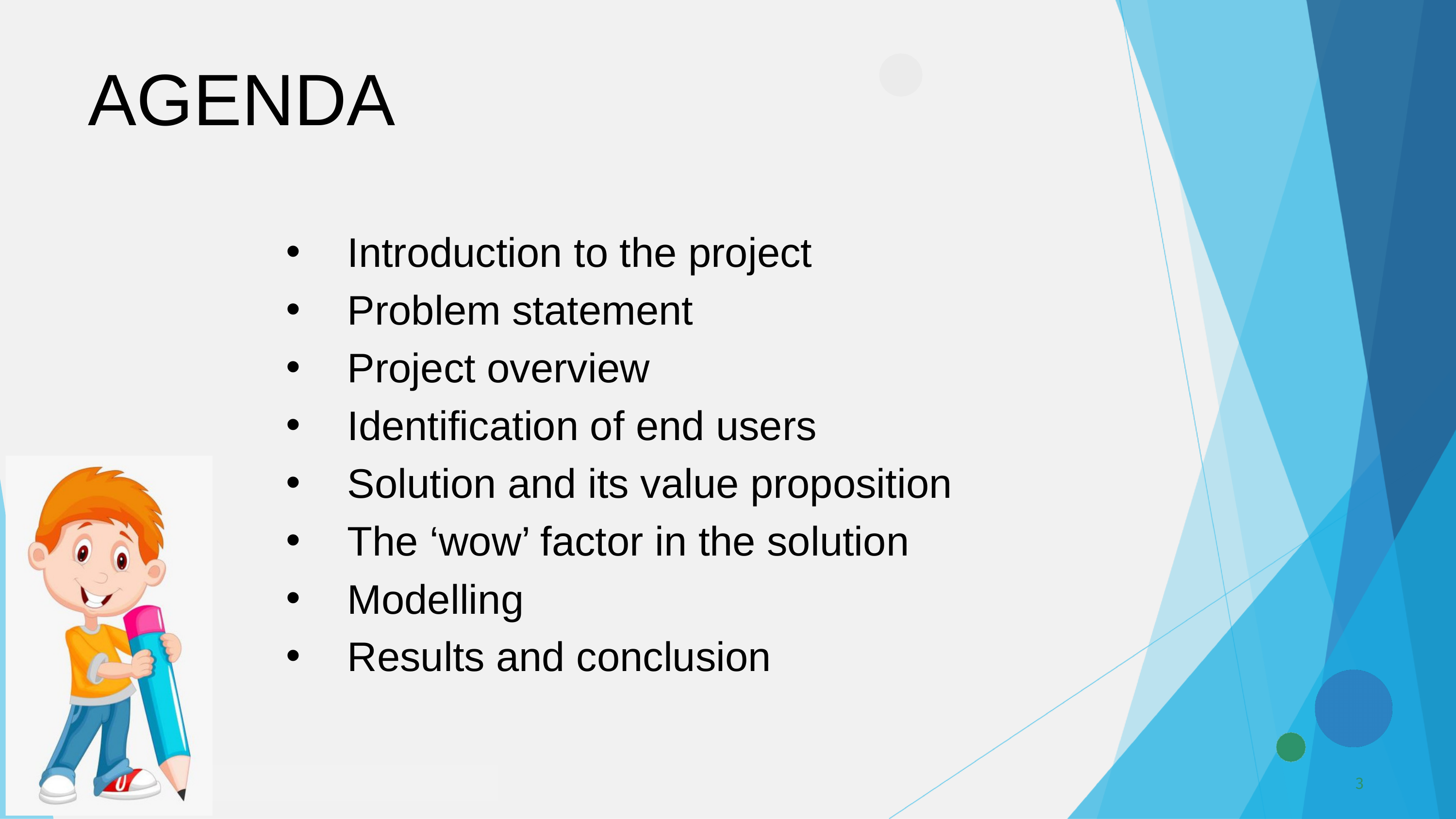

AGENDA

Introduction to the project
Problem statement
Project overview
Identification of end users
Solution and its value proposition
The ‘wow’ factor in the solution
Modelling
Results and conclusion

3
3/21/2024  Annual Review